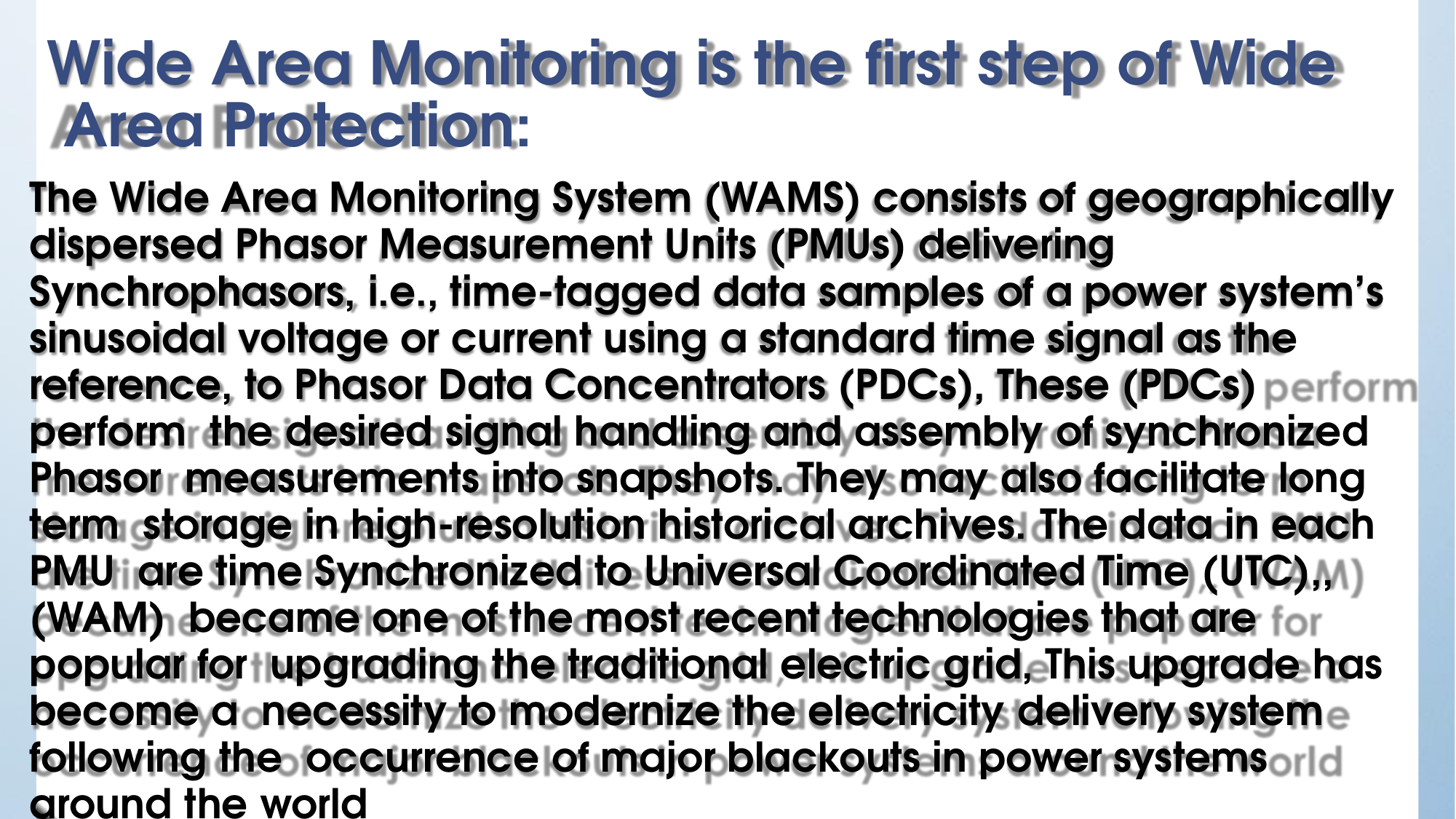

# Wide Area Monitoring is the first step of Wide  Area Protection:

The Wide Area Monitoring System (WAMS) consists of geographically  dispersed Phasor Measurement Units (PMUs) delivering  Synchrophasors, i.e., time-tagged data samples of a power system’s  sinusoidal voltage or current using a standard time signal as the  reference, to Phasor Data Concentrators (PDCs), These (PDCs) perform  the desired signal handling and assembly of synchronized Phasor  measurements into snapshots. They may also facilitate long term  storage in high-resolution historical archives. The data in each PMU  are time Synchronized to Universal Coordinated Time (UTC),, (WAM)  became one of the most recent technologies that are popular for  upgrading the traditional electric grid, This upgrade has become a  necessity to modernize the electricity delivery system following the  occurrence of major blackouts in power systems around the world